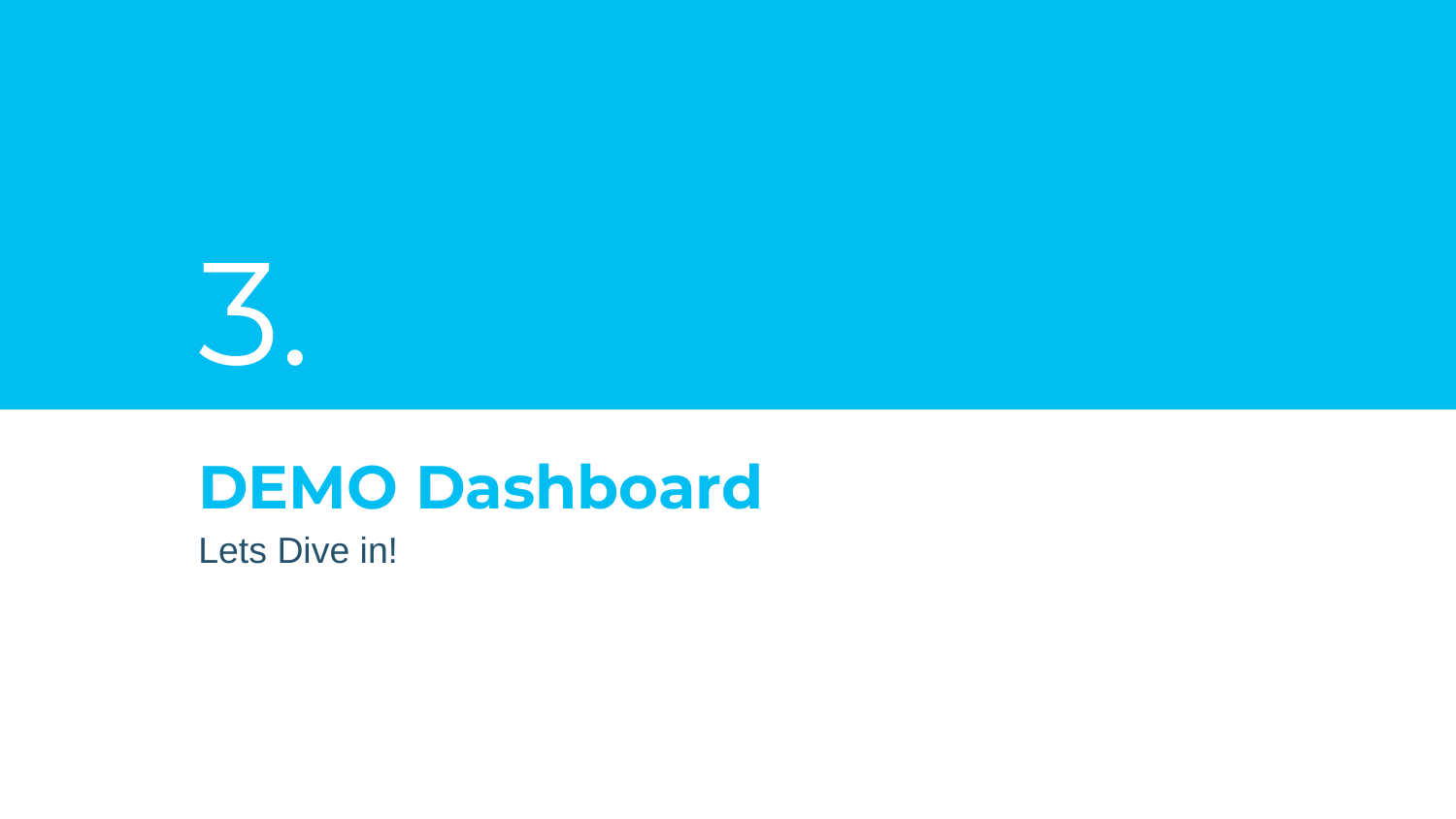

3.
# DEMO Dashboard
Lets Dive in!